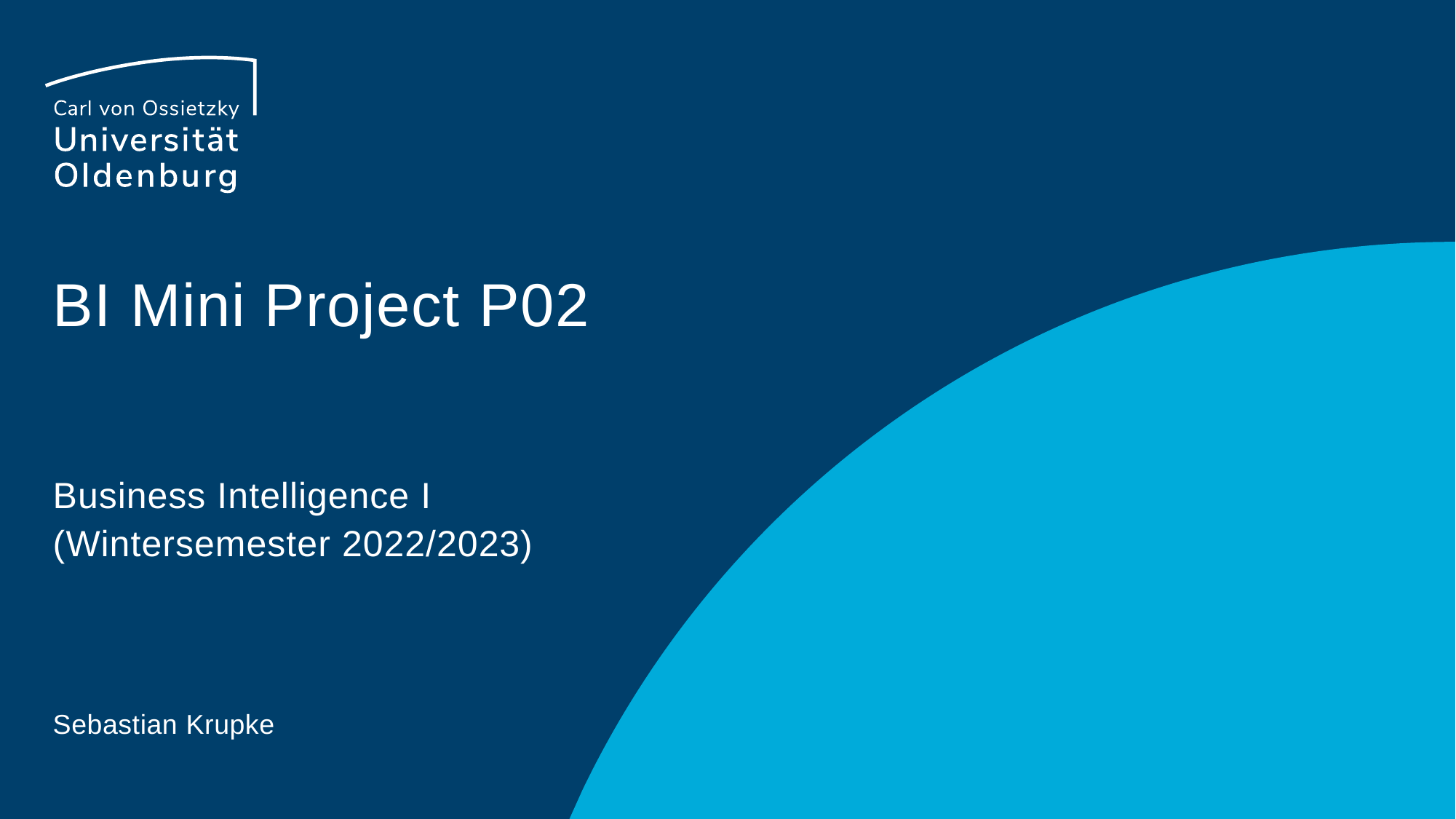

# BI Mini Project P02
Business Intelligence I
(Wintersemester 2022/2023)

Sebastian Krupke